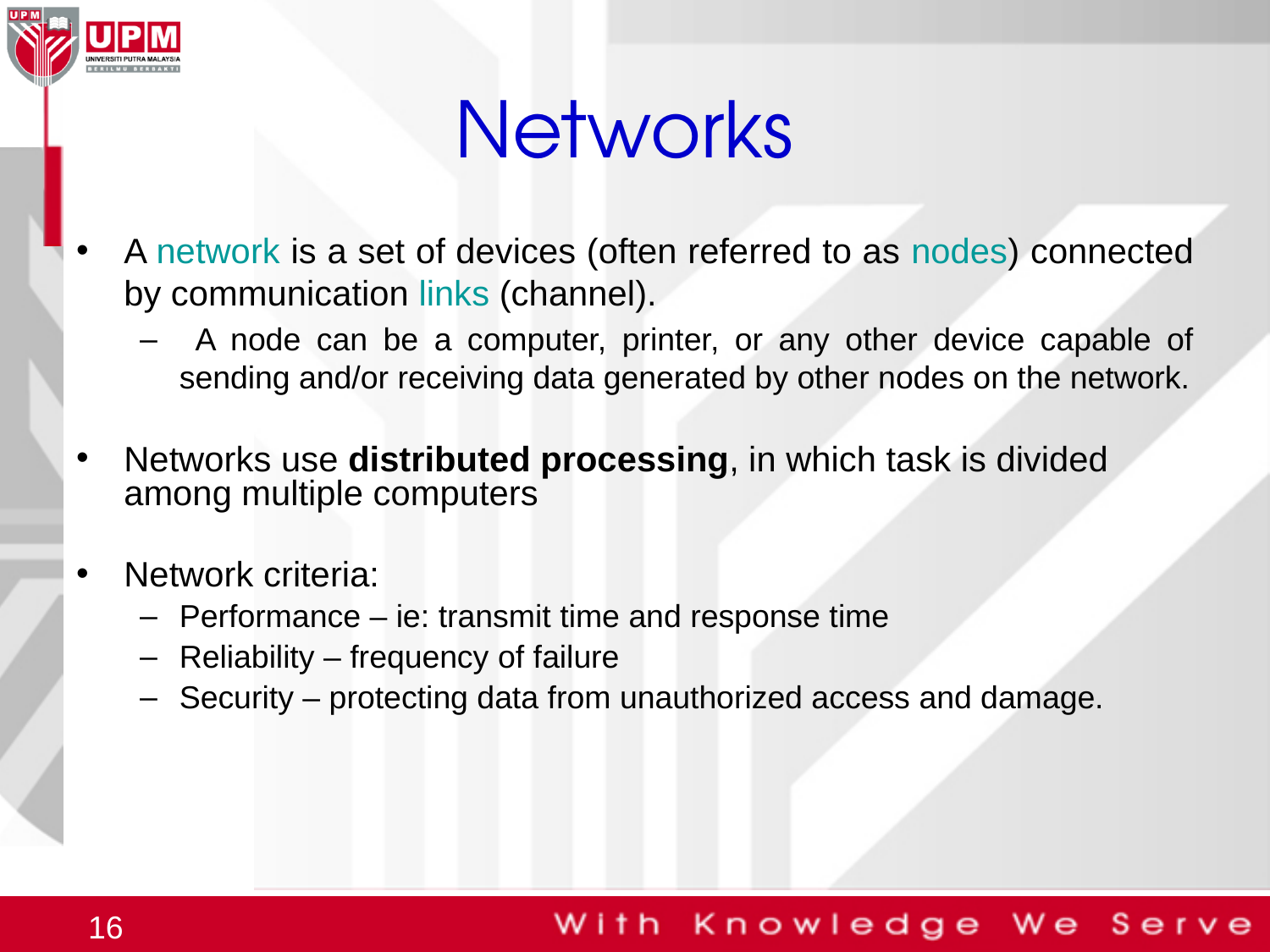

# Networks
A network is a set of devices (often referred to as nodes) connected by communication links (channel).
 A node can be a computer, printer, or any other device capable of sending and/or receiving data generated by other nodes on the network.

Networks use distributed processing, in which task is divided among multiple computers

Network criteria:
Performance – ie: transmit time and response time
Reliability – frequency of failure
Security – protecting data from unauthorized access and damage.
16